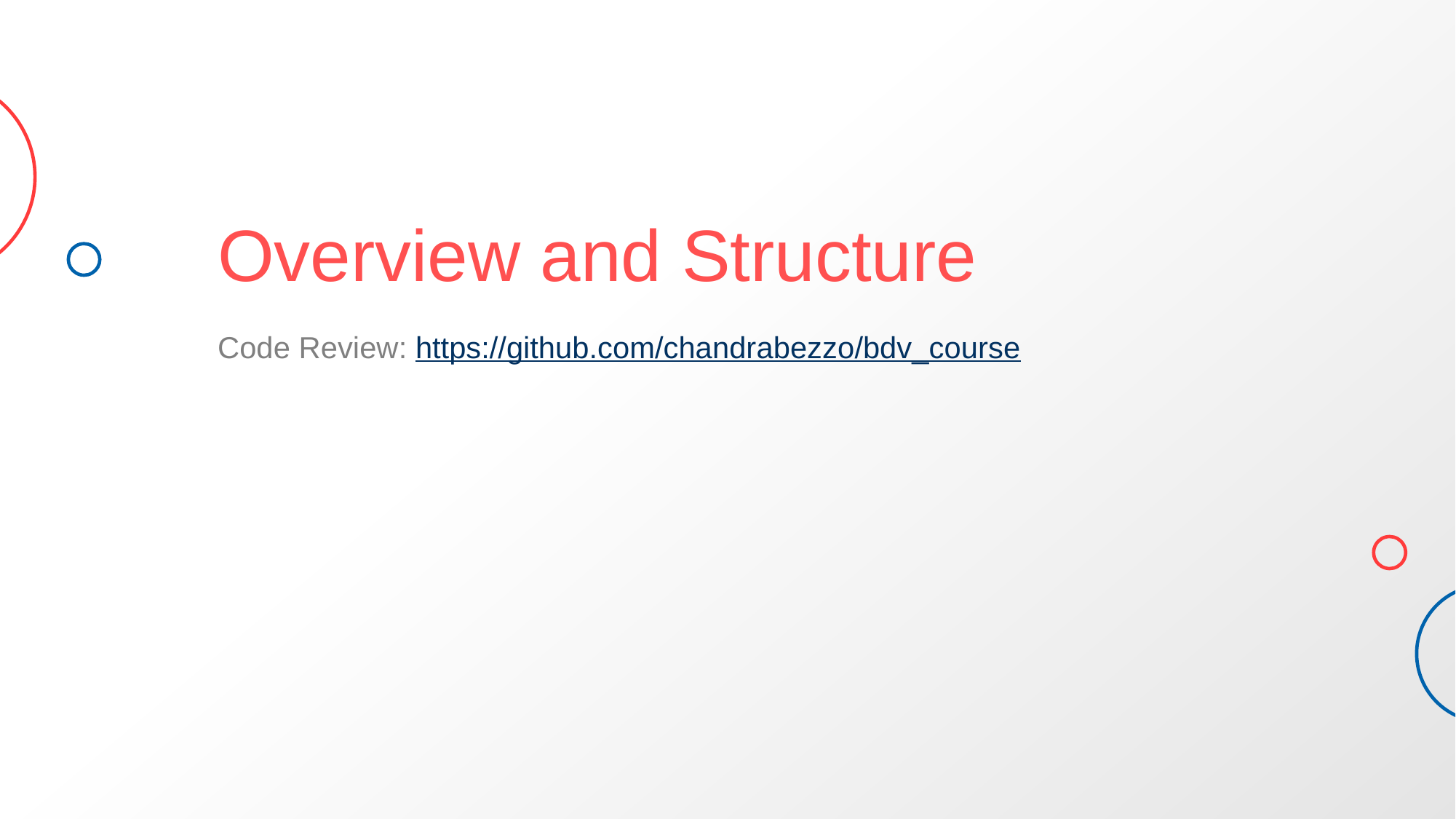

# Overview and Structure

Code Review: https://github.com/chandrabezzo/bdv_course